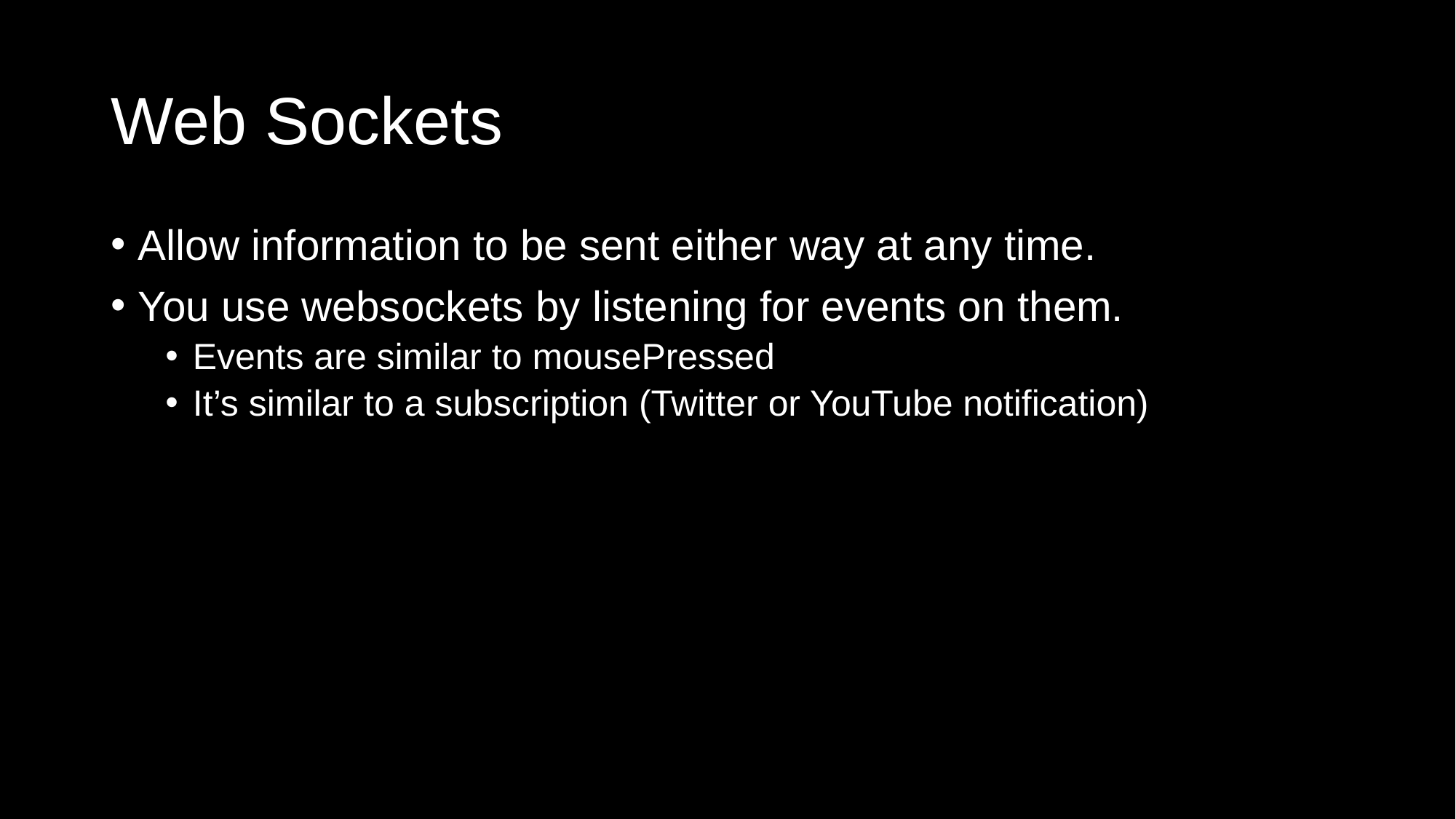

# Web Sockets
Allow information to be sent either way at any time.
You use websockets by listening for events on them.
Events are similar to mousePressed
It’s similar to a subscription (Twitter or YouTube notification)